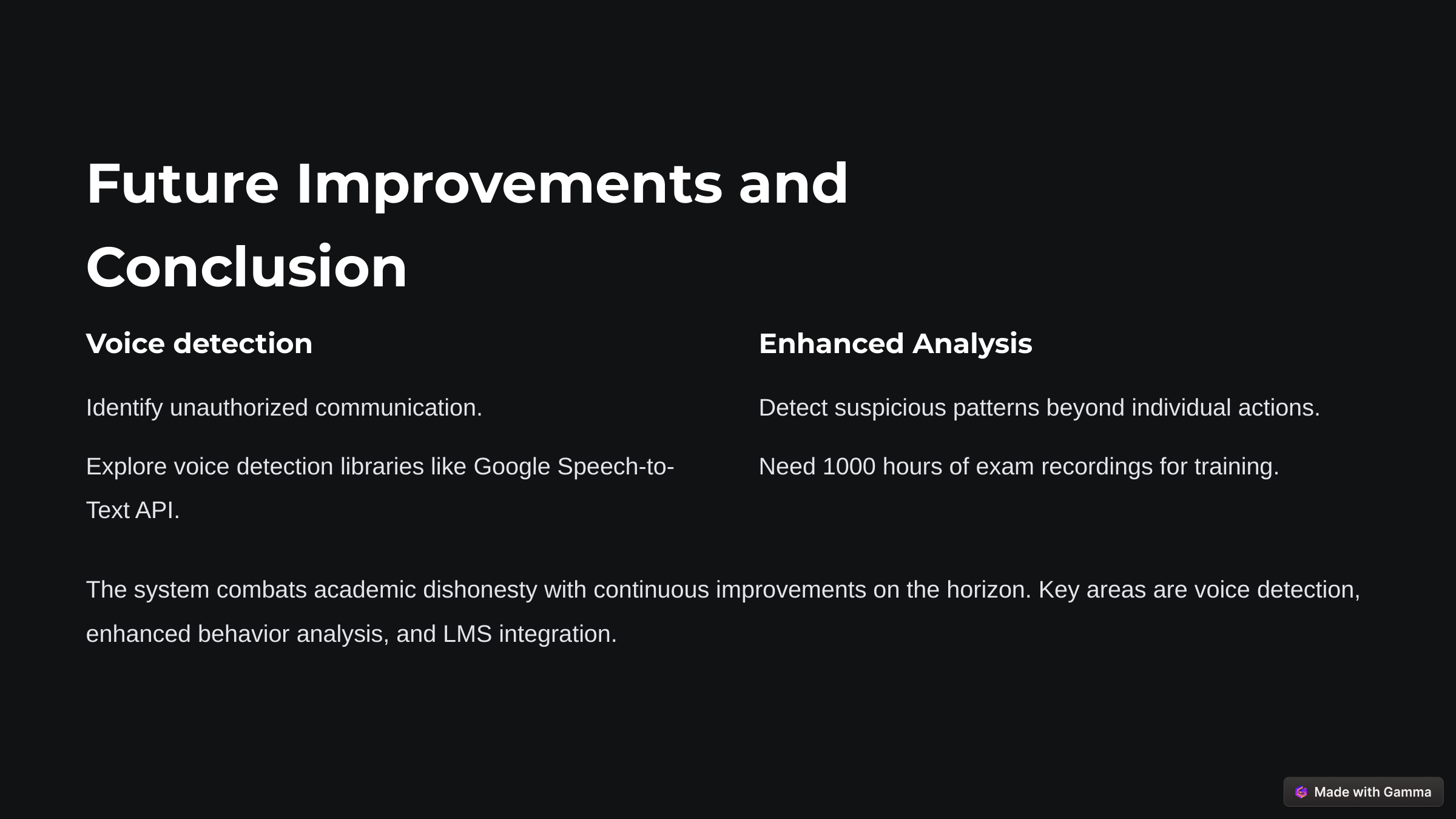

Future Improvements and Conclusion
Voice detection
Enhanced Analysis
Identify unauthorized communication.
Detect suspicious patterns beyond individual actions.
Explore voice detection libraries like Google Speech-to-Text API.
Need 1000 hours of exam recordings for training.
The system combats academic dishonesty with continuous improvements on the horizon. Key areas are voice detection, enhanced behavior analysis, and LMS integration.